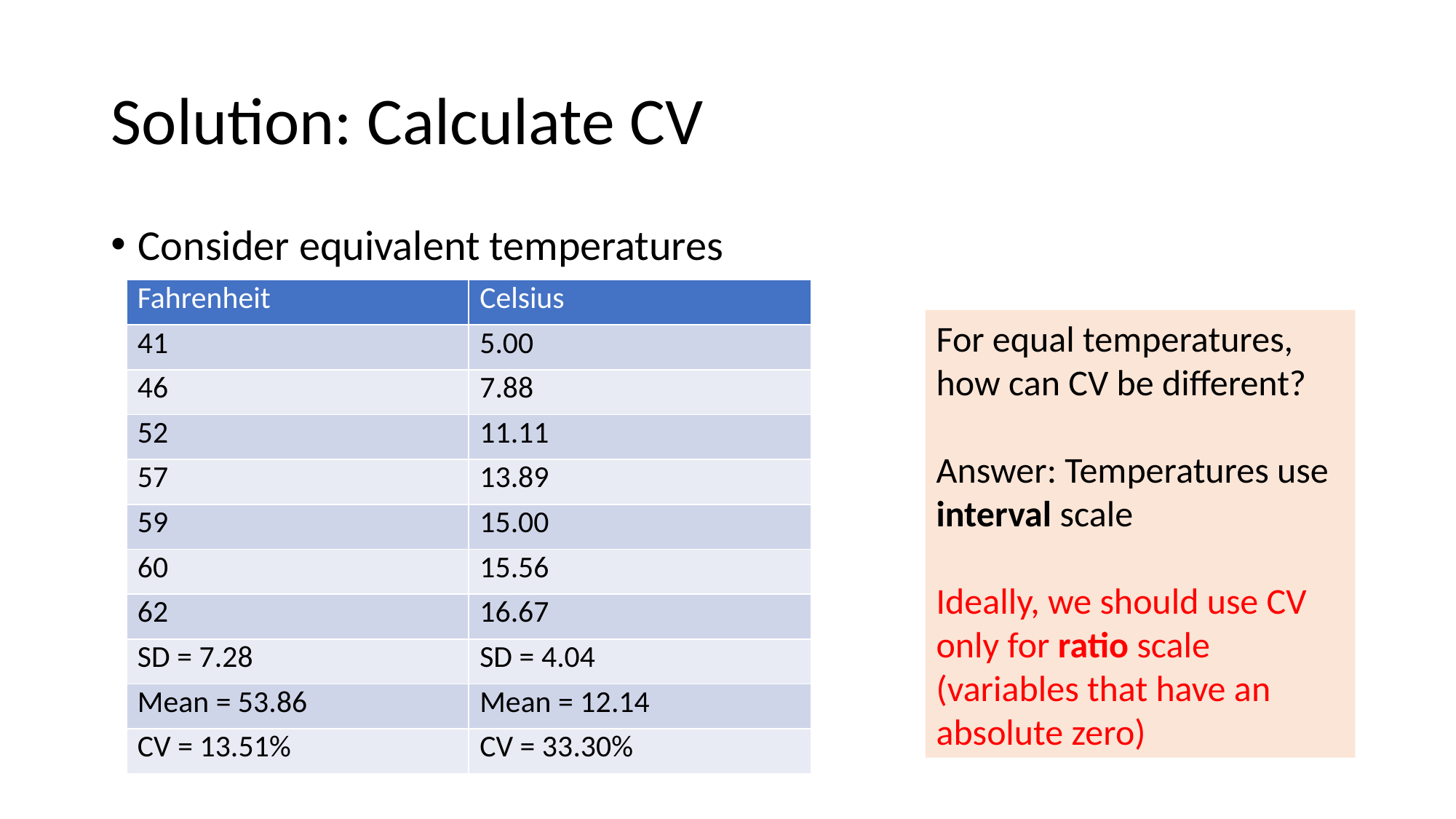

# Solution: Calculate CV
Consider equivalent temperatures

| Fahrenheit | Celsius |
| --- | --- |
| 41 | 5.00 |
| 46 | 7.88 |
| 52 | 11.11 |
| 57 | 13.89 |
| 59 | 15.00 |
| 60 | 15.56 |
| 62 | 16.67 |
| SD = 7.28 | SD = 4.04 |
| Mean = 53.86 | Mean = 12.14 |
| CV = 13.51% | CV = 33.30% |
For equal temperatures, how can CV be different?

Answer: Temperatures use interval scale

Ideally, we should use CV only for ratio scale (variables that have an absolute zero)